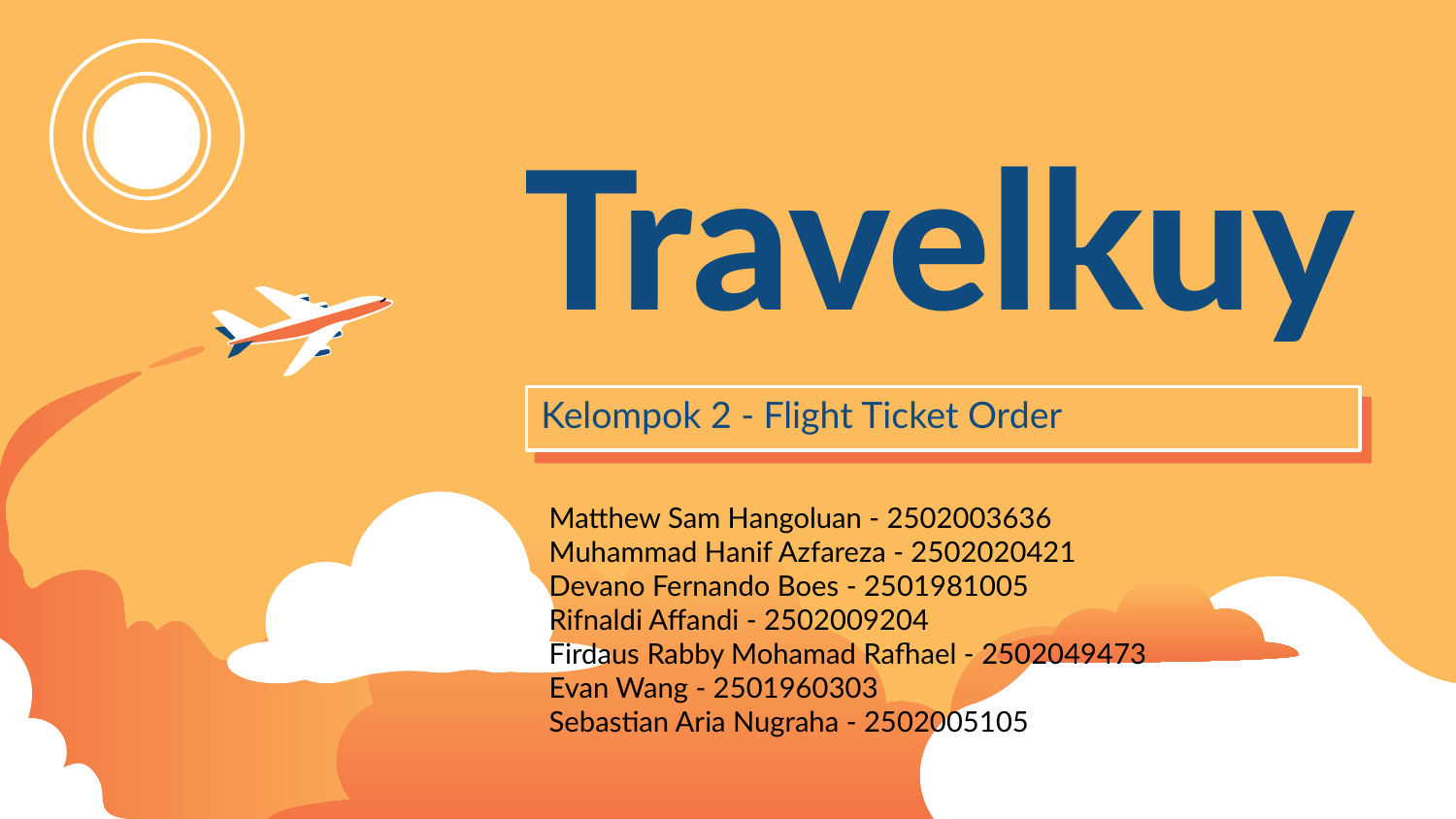

# Travelkuy
Kelompok 2 - Flight Ticket Order
Matthew Sam Hangoluan - 2502003636
Muhammad Hanif Azfareza - 2502020421
Devano Fernando Boes - 2501981005
Rifnaldi Affandi - 2502009204
Firdaus Rabby Mohamad Rafhael - 2502049473
Evan Wang - 2501960303
Sebastian Aria Nugraha - 2502005105